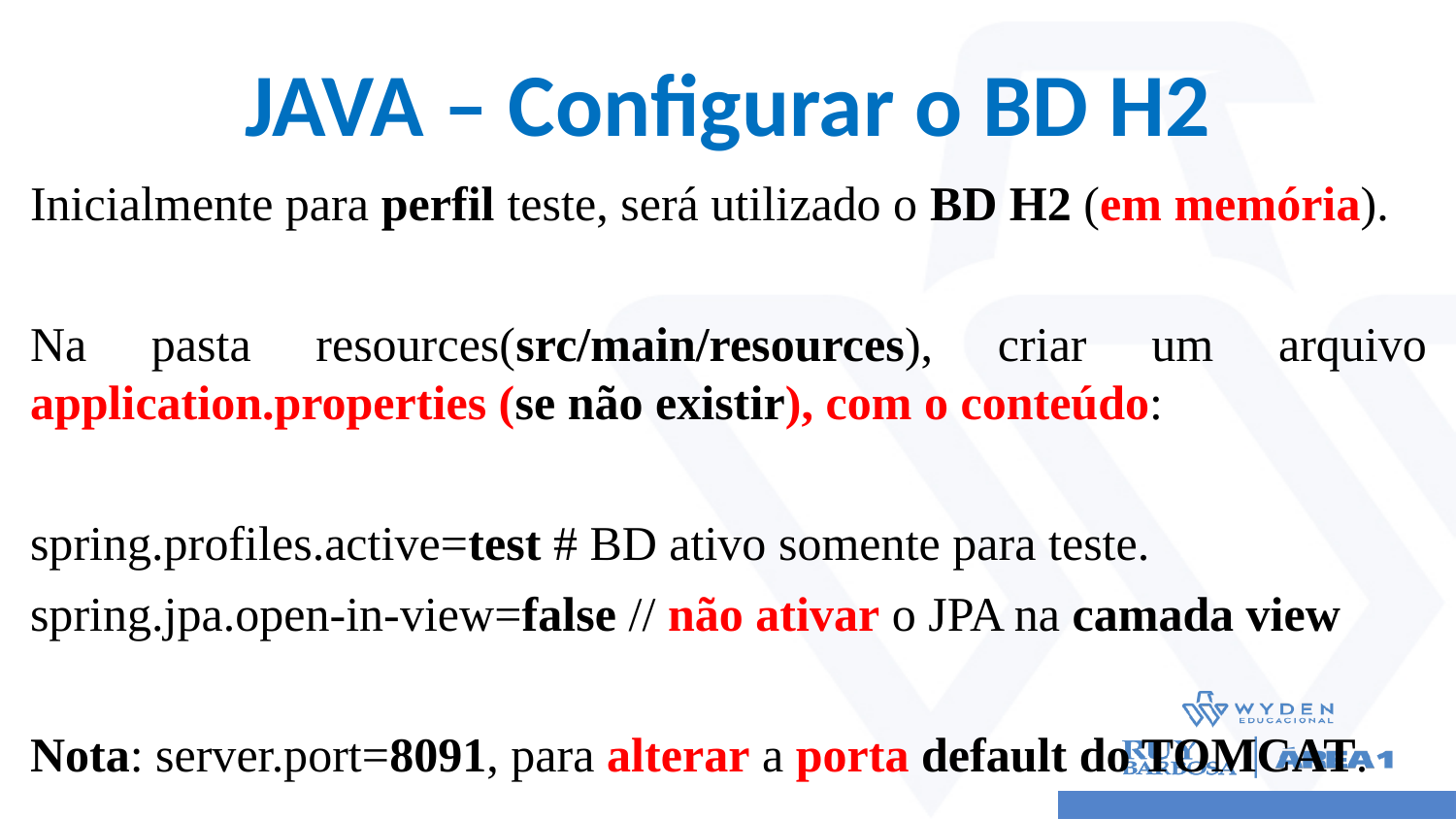

# JAVA – Configurar o BD H2
Inicialmente para perfil teste, será utilizado o BD H2 (em memória).

Na pasta resources(src/main/resources), criar um arquivo application.properties (se não existir), com o conteúdo:

spring.profiles.active=test # BD ativo somente para teste.
spring.jpa.open-in-view=false // não ativar o JPA na camada view

Nota: server.port=8091, para alterar a porta default do TOMCAT.